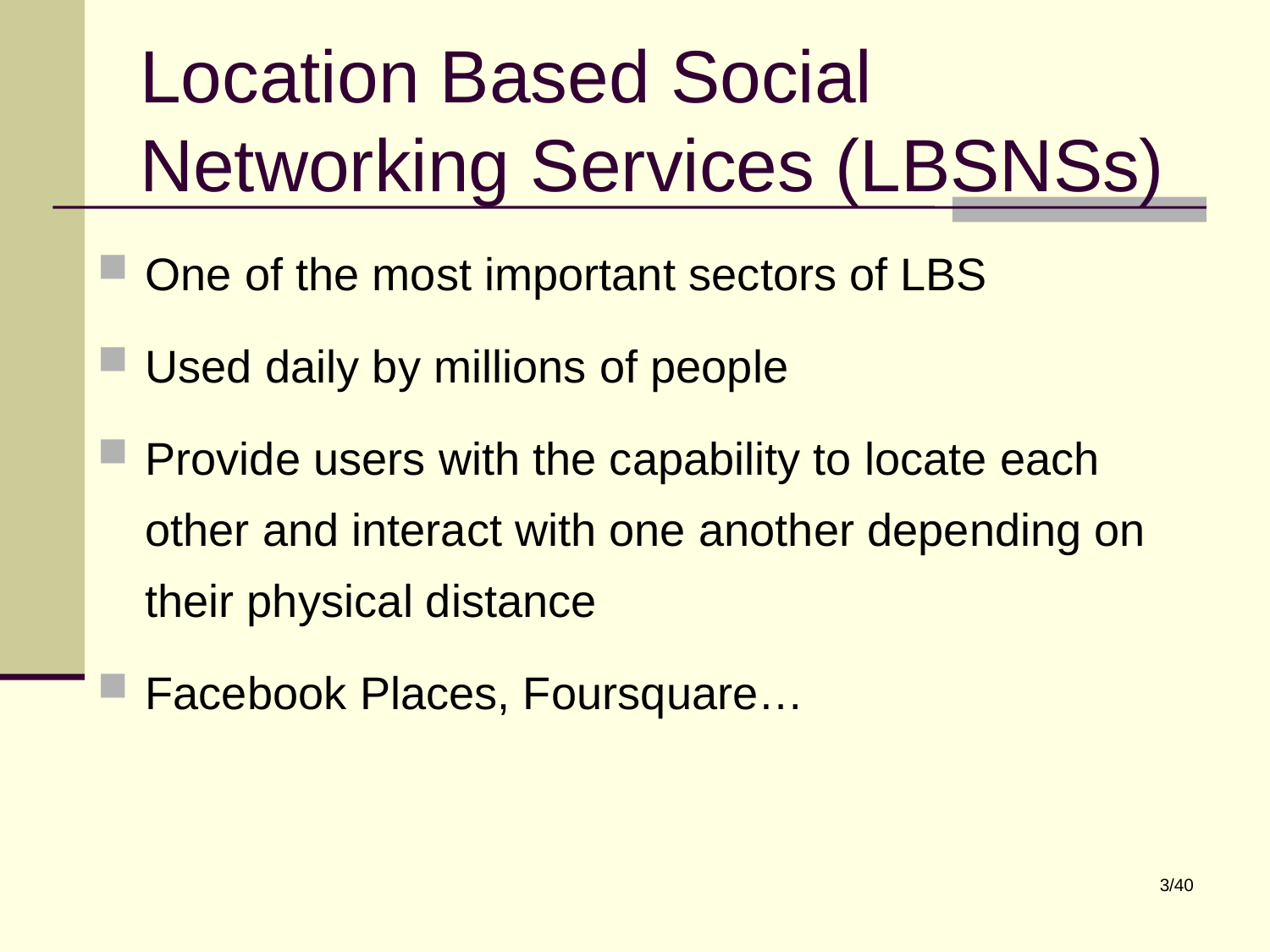

Location Based Social Networking Services (LBSNSs)
One of the most important sectors of LBS
Used daily by millions of people
Provide users with the capability to locate each other and interact with one another depending on their physical distance
Facebook Places, Foursquare…

3/40